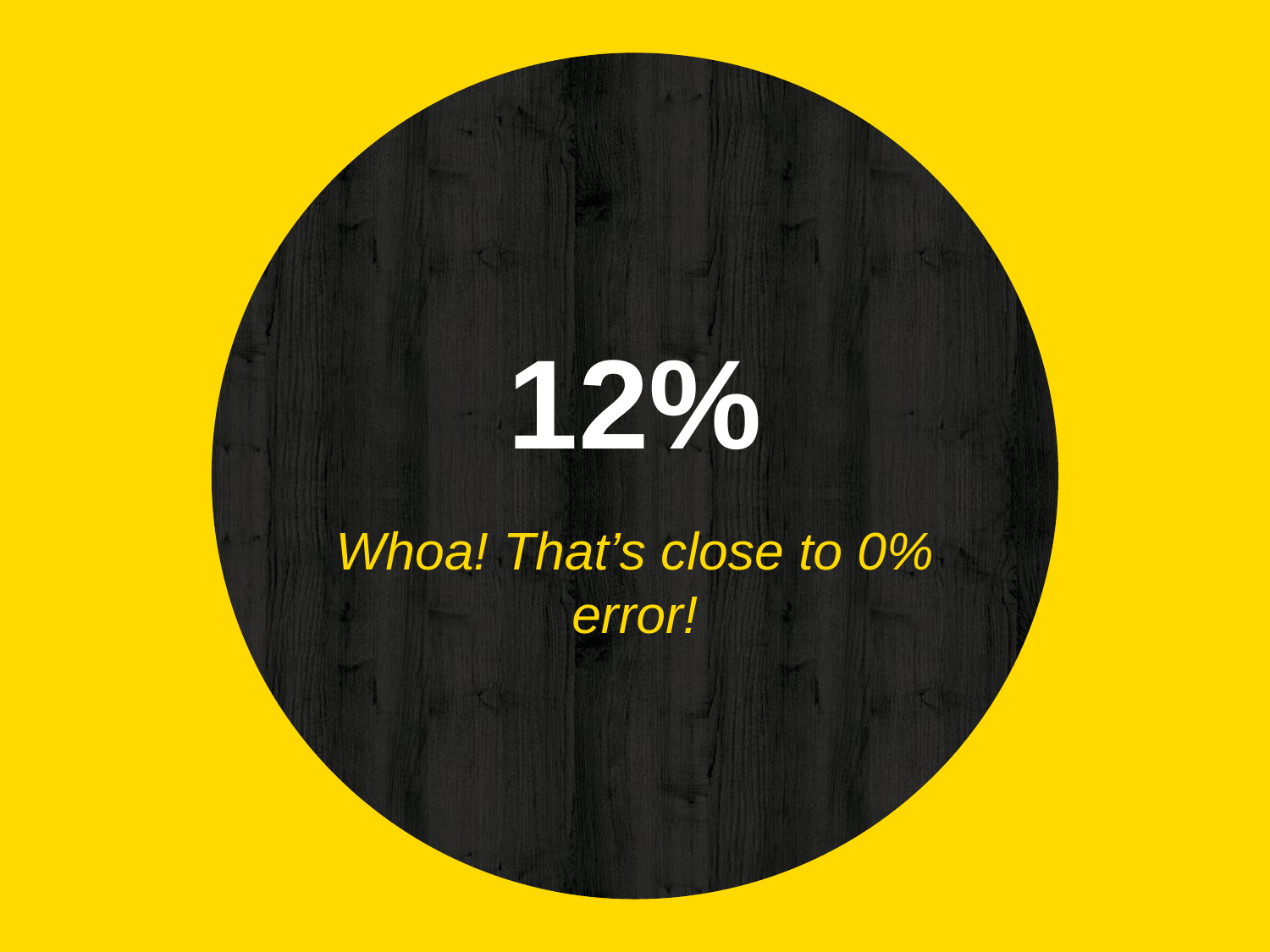

12%
Whoa! That’s close to 0% error!